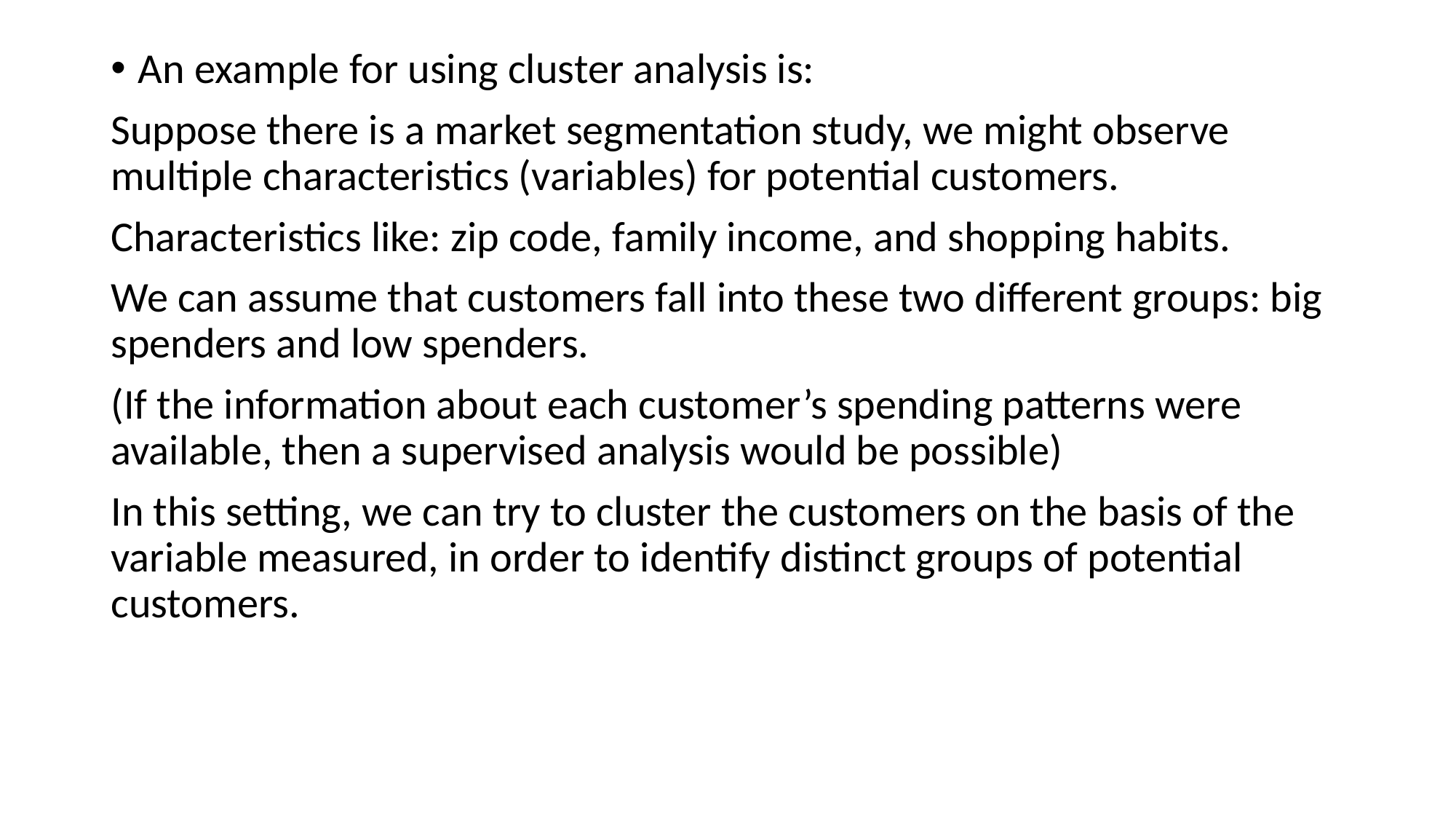

An example for using cluster analysis is:
Suppose there is a market segmentation study, we might observe multiple characteristics (variables) for potential customers.
Characteristics like: zip code, family income, and shopping habits.
We can assume that customers fall into these two different groups: big spenders and low spenders.
(If the information about each customer’s spending patterns were available, then a supervised analysis would be possible)
In this setting, we can try to cluster the customers on the basis of the variable measured, in order to identify distinct groups of potential customers.